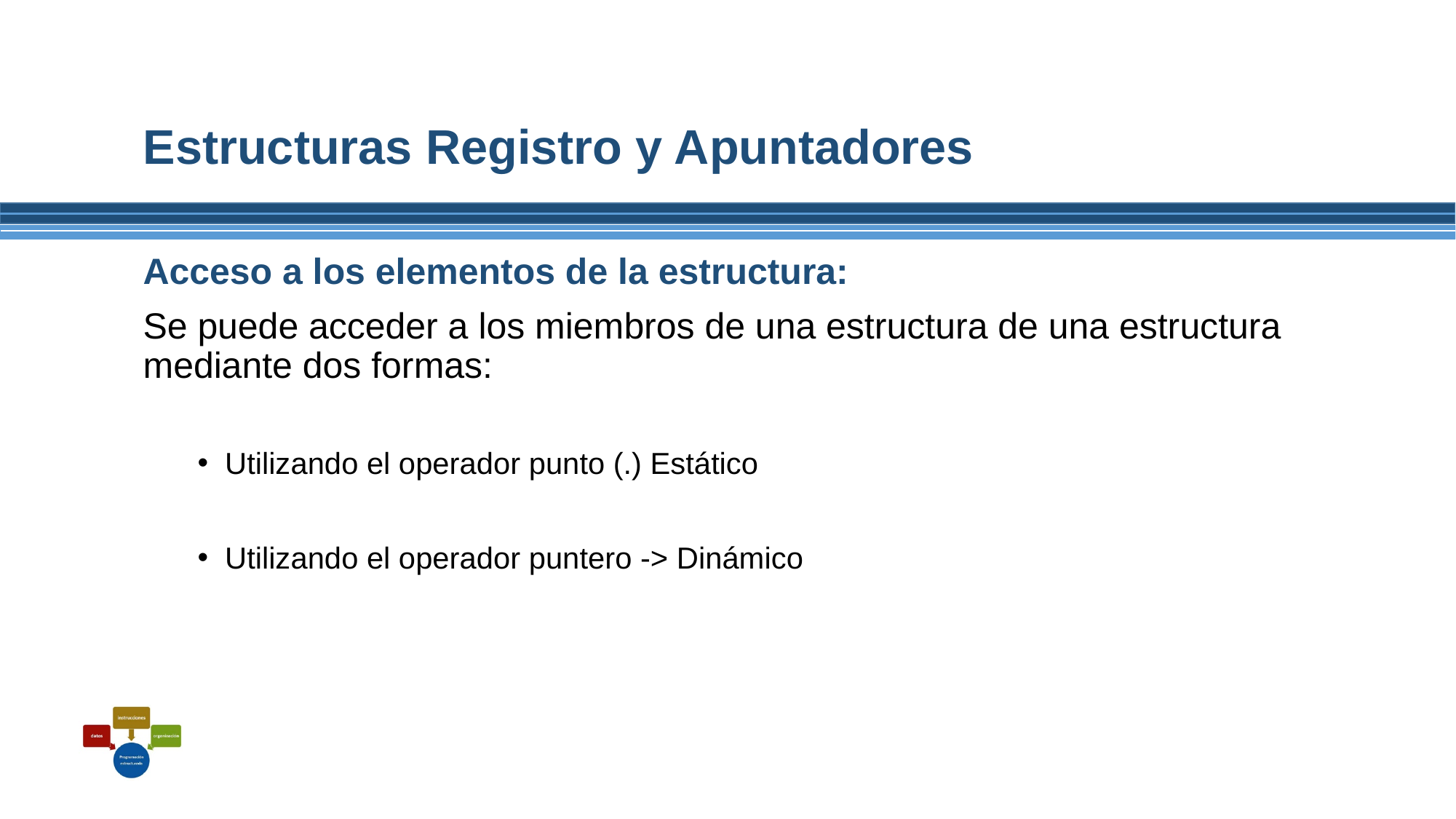

# Estructuras Registro y Apuntadores
Acceso a los elementos de la estructura:
Se puede acceder a los miembros de una estructura de una estructura mediante dos formas:

Utilizando el operador punto (.) Estático

Utilizando el operador puntero -> Dinámico